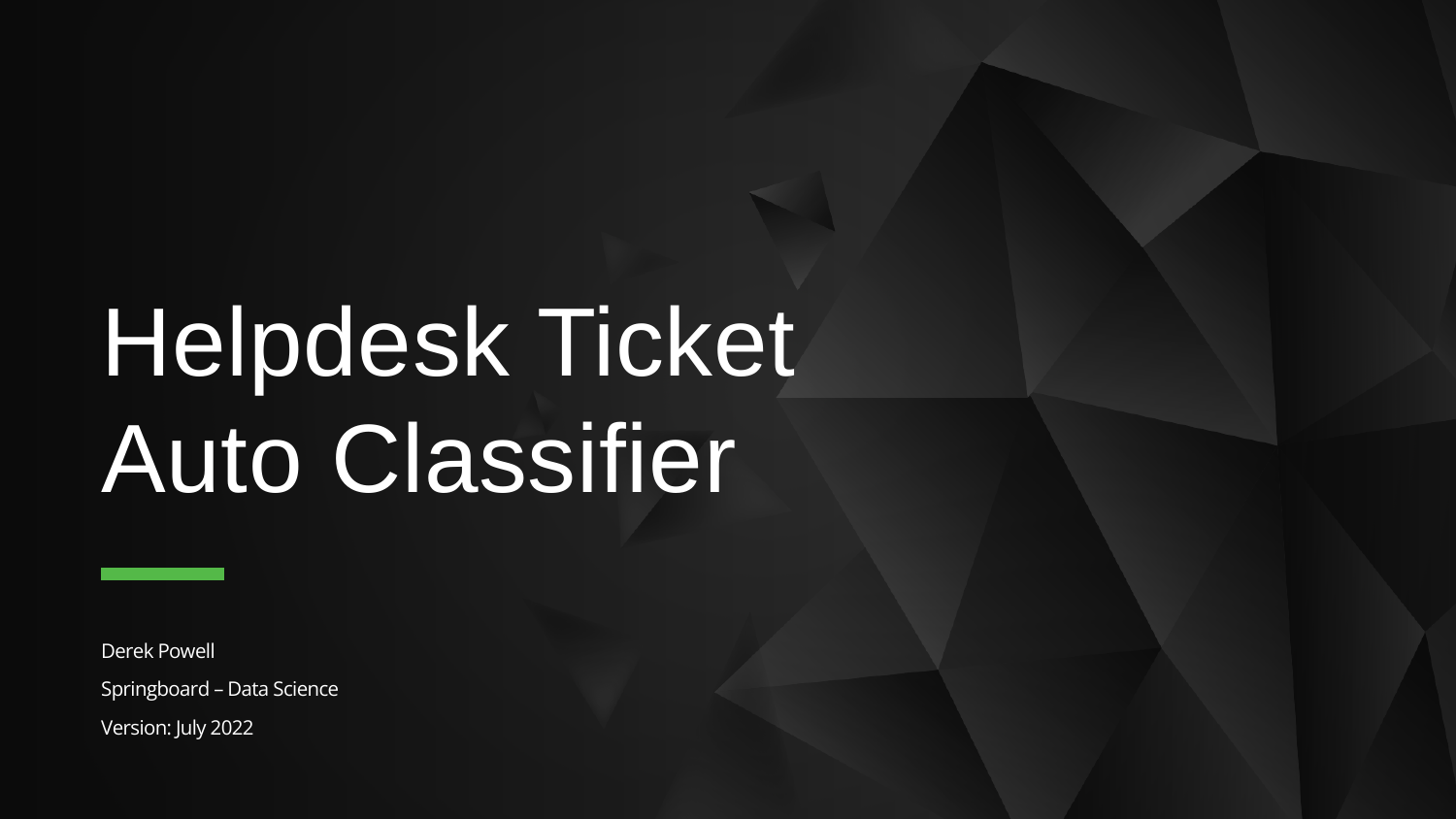

Helpdesk Ticket Auto Classifier
Derek Powell
Springboard – Data Science
Version: July 2022